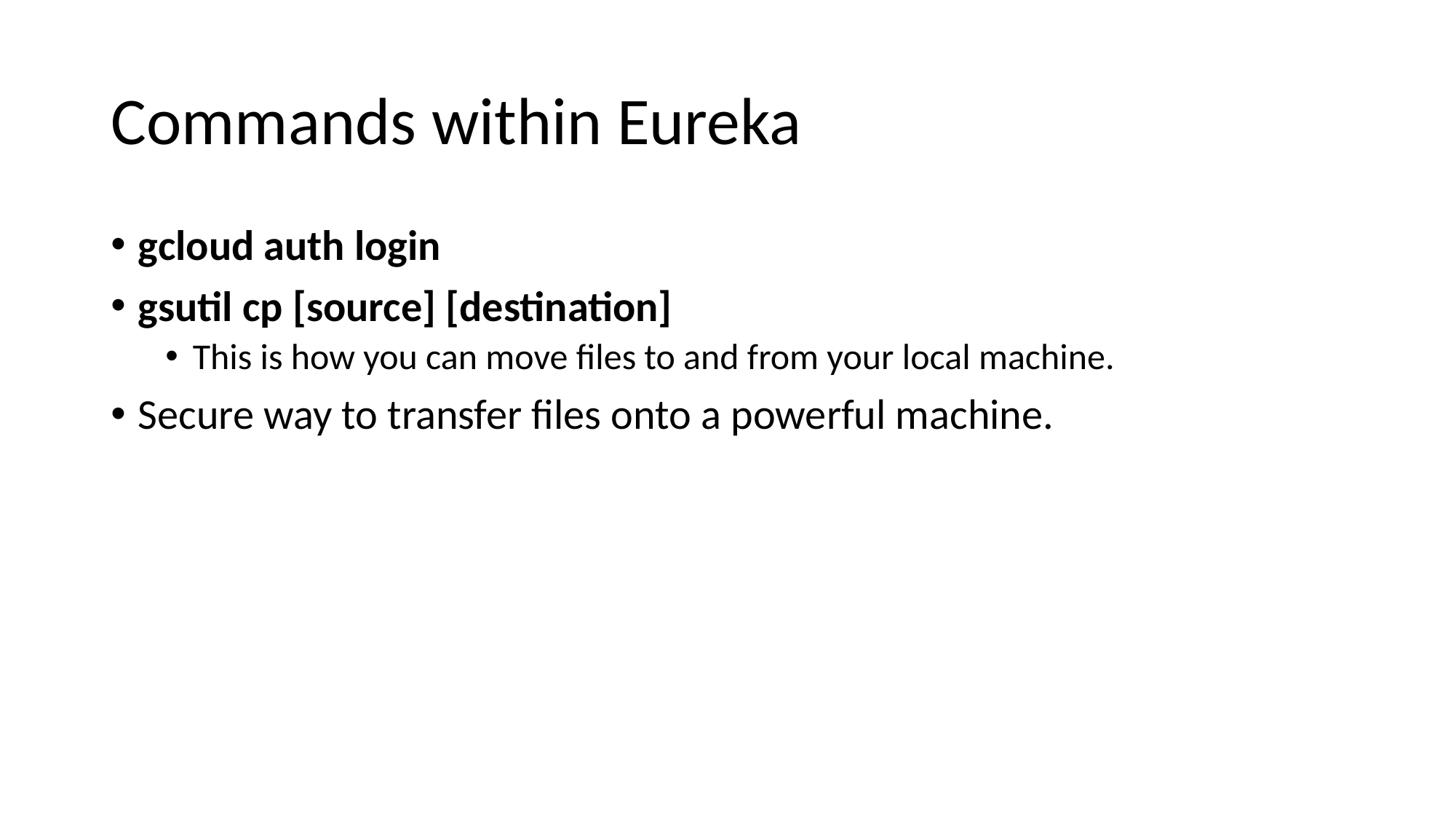

# Commands within Eureka
gcloud auth login
gsutil cp [source] [destination]
This is how you can move files to and from your local machine.
Secure way to transfer files onto a powerful machine.